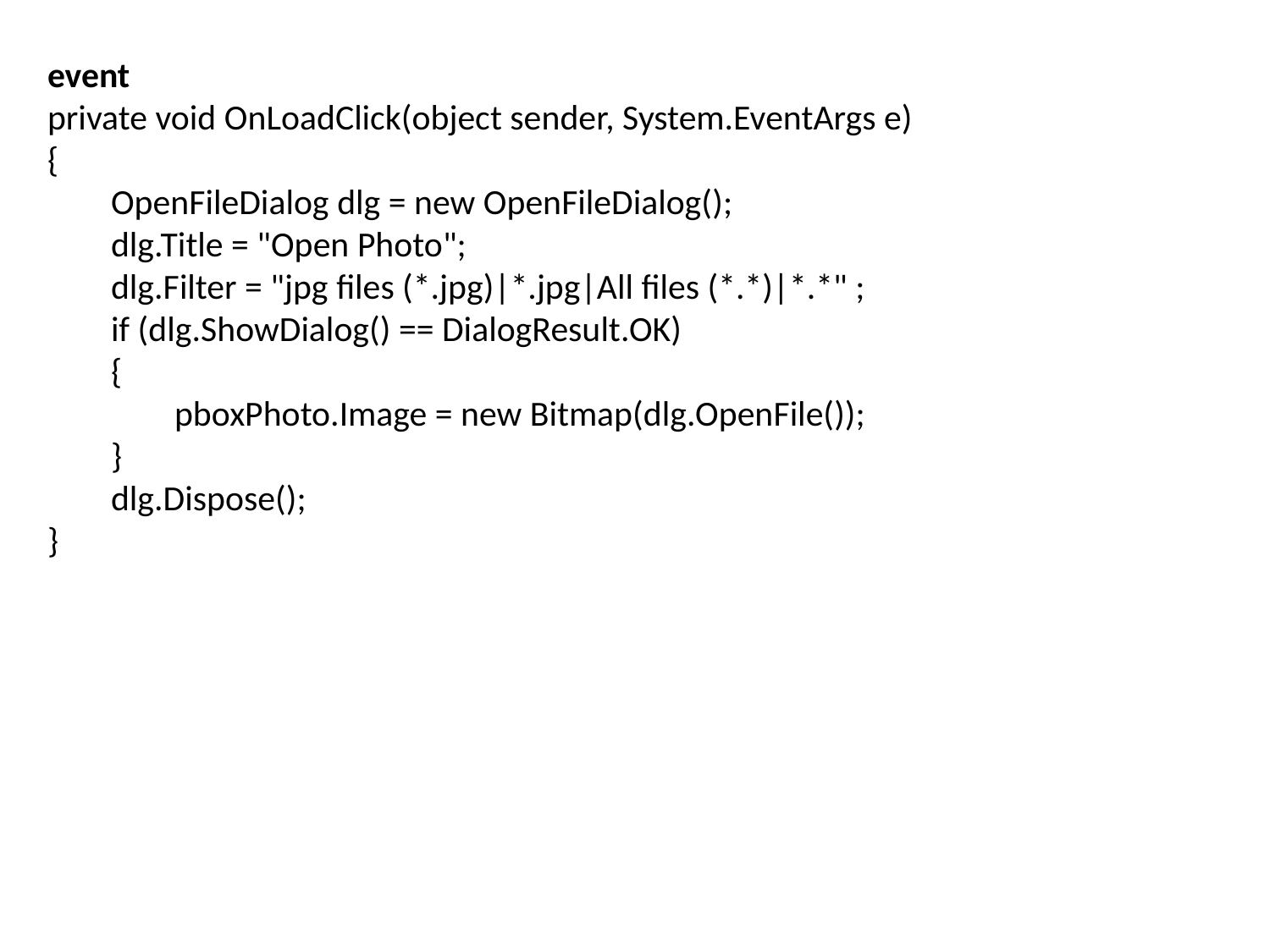

event
private void OnLoadClick(object sender, System.EventArgs e)
{
OpenFileDialog dlg = new OpenFileDialog();
dlg.Title = "Open Photo";
dlg.Filter = "jpg files (*.jpg)|*.jpg|All files (*.*)|*.*" ;
if (dlg.ShowDialog() == DialogResult.OK)
{
pboxPhoto.Image = new Bitmap(dlg.OpenFile());
}
dlg.Dispose();
}